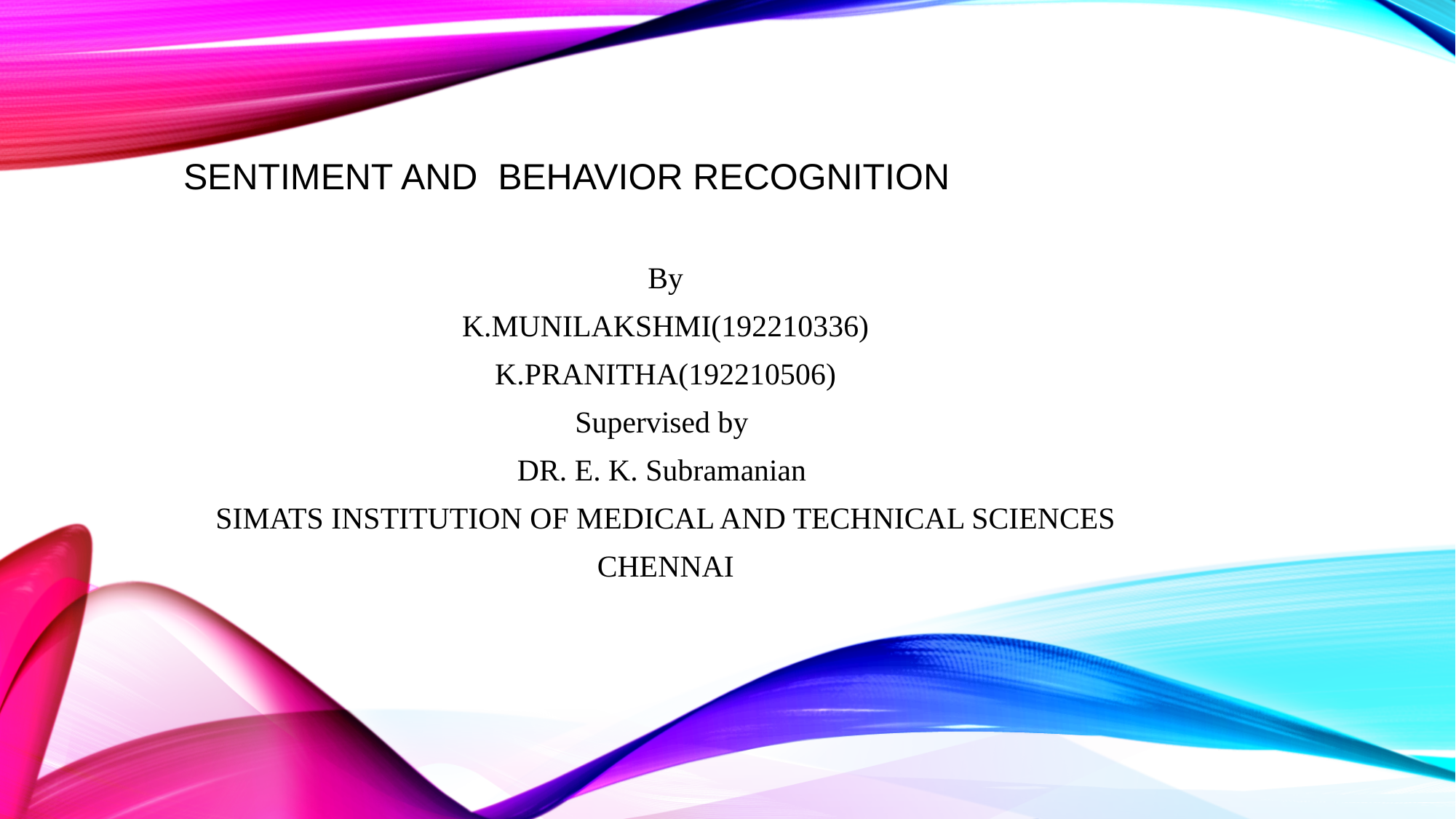

# Sentiment and  behavior recognition
By
K.MUNILAKSHMI(192210336)
K.PRANITHA(192210506)
Supervised by
DR. E. K. Subramanian
SIMATS INSTITUTION OF MEDICAL AND TECHNICAL SCIENCES
CHENNAI